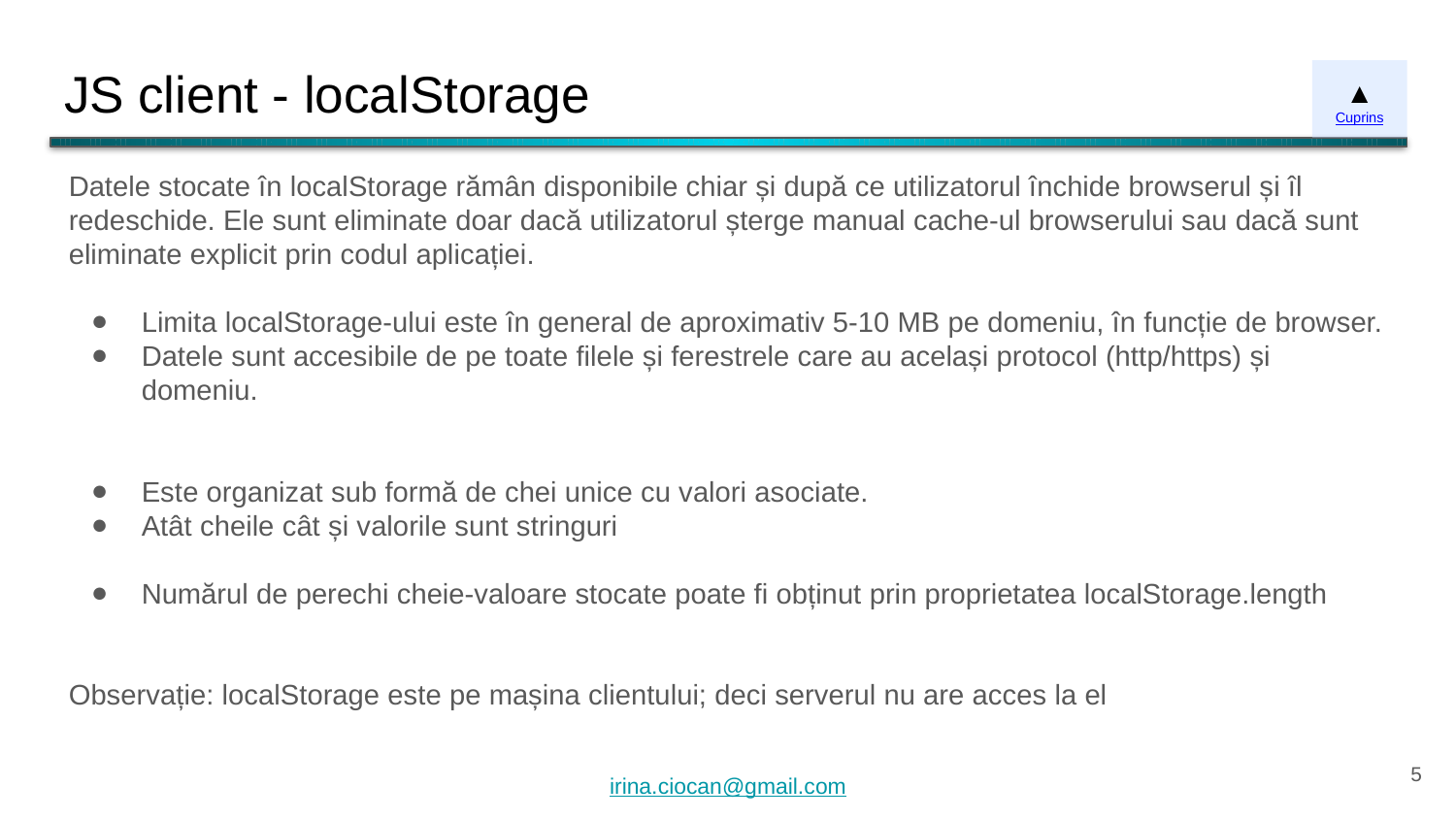

# JS client - localStorage
▲
Cuprins

Datele stocate în localStorage rămân disponibile chiar și după ce utilizatorul închide browserul și îl redeschide. Ele sunt eliminate doar dacă utilizatorul șterge manual cache-ul browserului sau dacă sunt eliminate explicit prin codul aplicației.

Limita localStorage-ului este în general de aproximativ 5-10 MB pe domeniu, în funcție de browser.
Datele sunt accesibile de pe toate filele și ferestrele care au același protocol (http/https) și domeniu.

Este organizat sub formă de chei unice cu valori asociate.
Atât cheile cât și valorile sunt stringuri

Numărul de perechi cheie-valoare stocate poate fi obținut prin proprietatea localStorage.length

Observație: localStorage este pe mașina clientului; deci serverul nu are acces la el
5
irina.ciocan@gmail.com